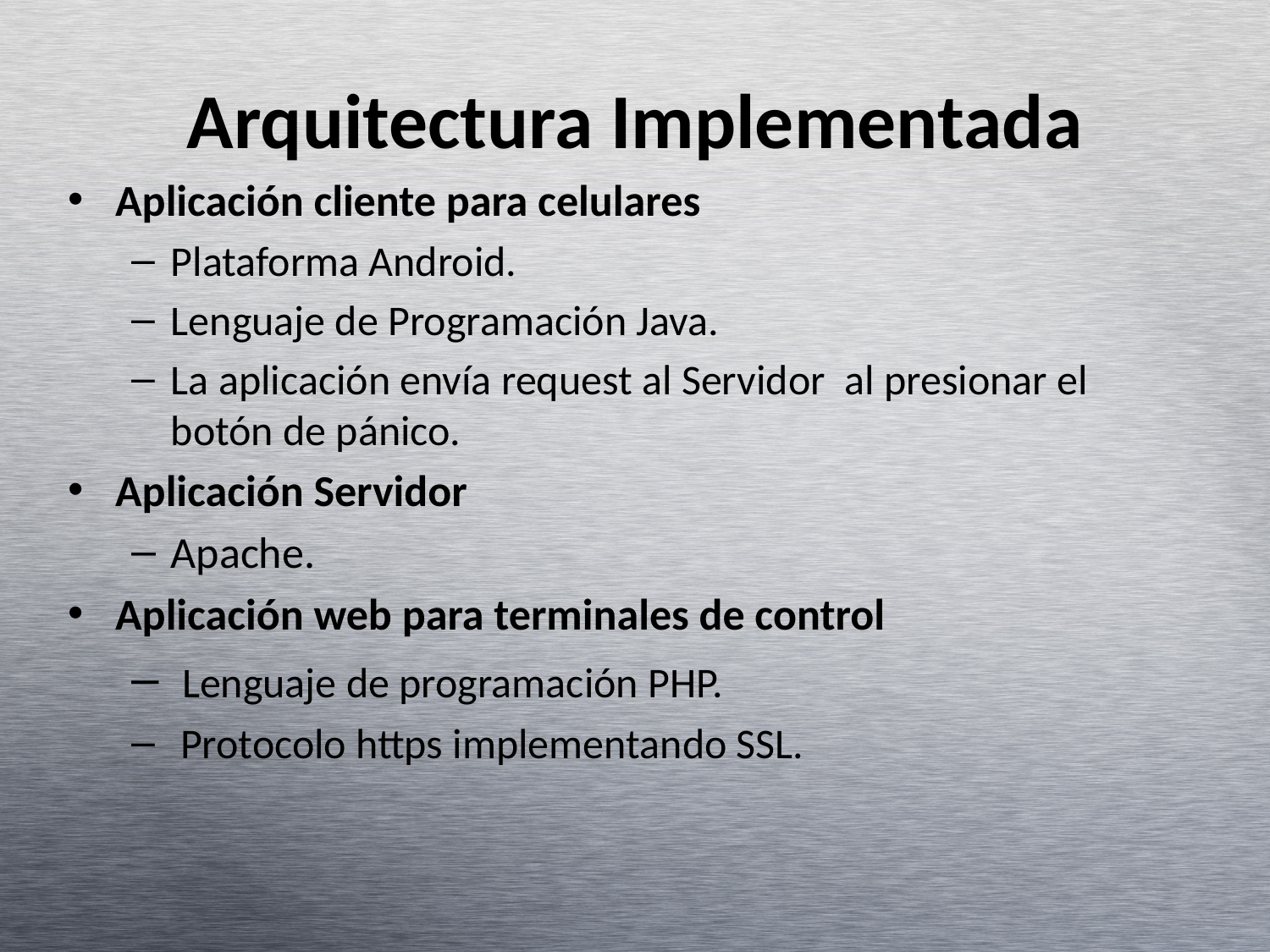

# Arquitectura Implementada
Aplicación cliente para celulares
Plataforma Android.
Lenguaje de Programación Java.
La aplicación envía request al Servidor  al presionar el botón de pánico.
Aplicación Servidor
Apache.
Aplicación web para terminales de control
 Lenguaje de programación PHP.
 Protocolo https implementando SSL.